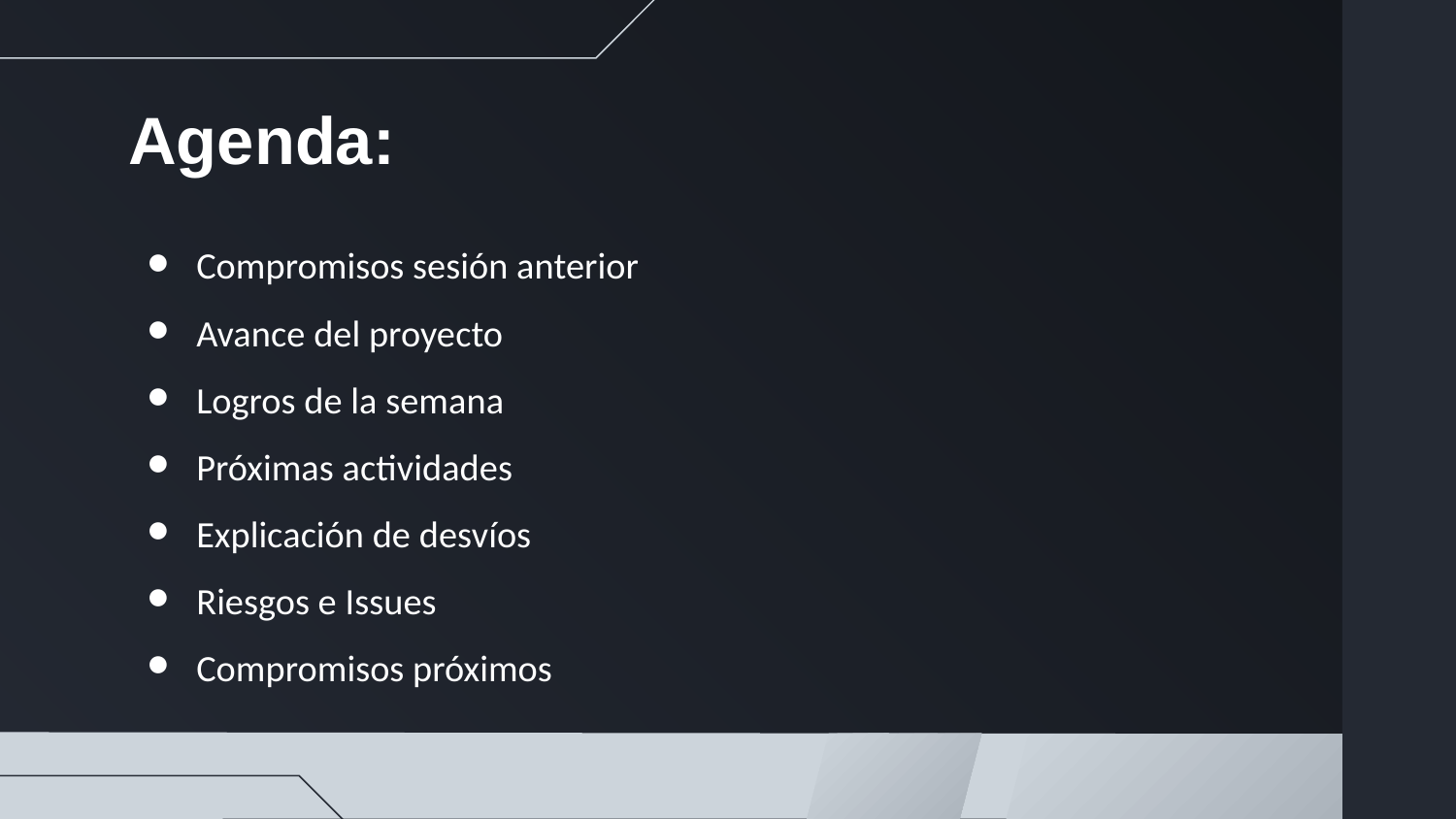

# Agenda:
Compromisos sesión anterior
Avance del proyecto
Logros de la semana
Próximas actividades
Explicación de desvíos
Riesgos e Issues
Compromisos próximos